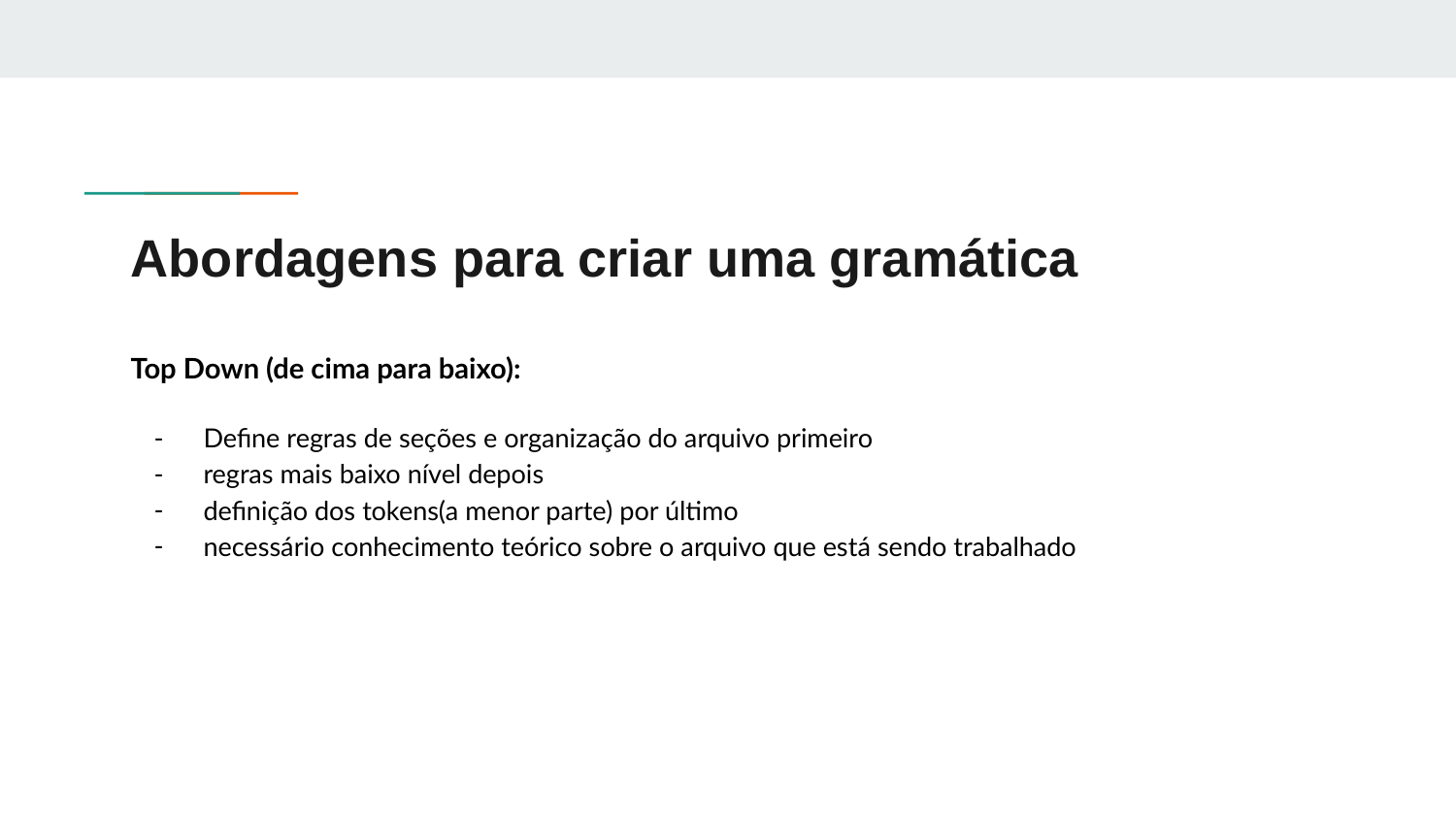

# Abordagens para criar uma gramática
Top Down (de cima para baixo):
Define regras de seções e organização do arquivo primeiro
regras mais baixo nível depois
definição dos tokens(a menor parte) por último
necessário conhecimento teórico sobre o arquivo que está sendo trabalhado